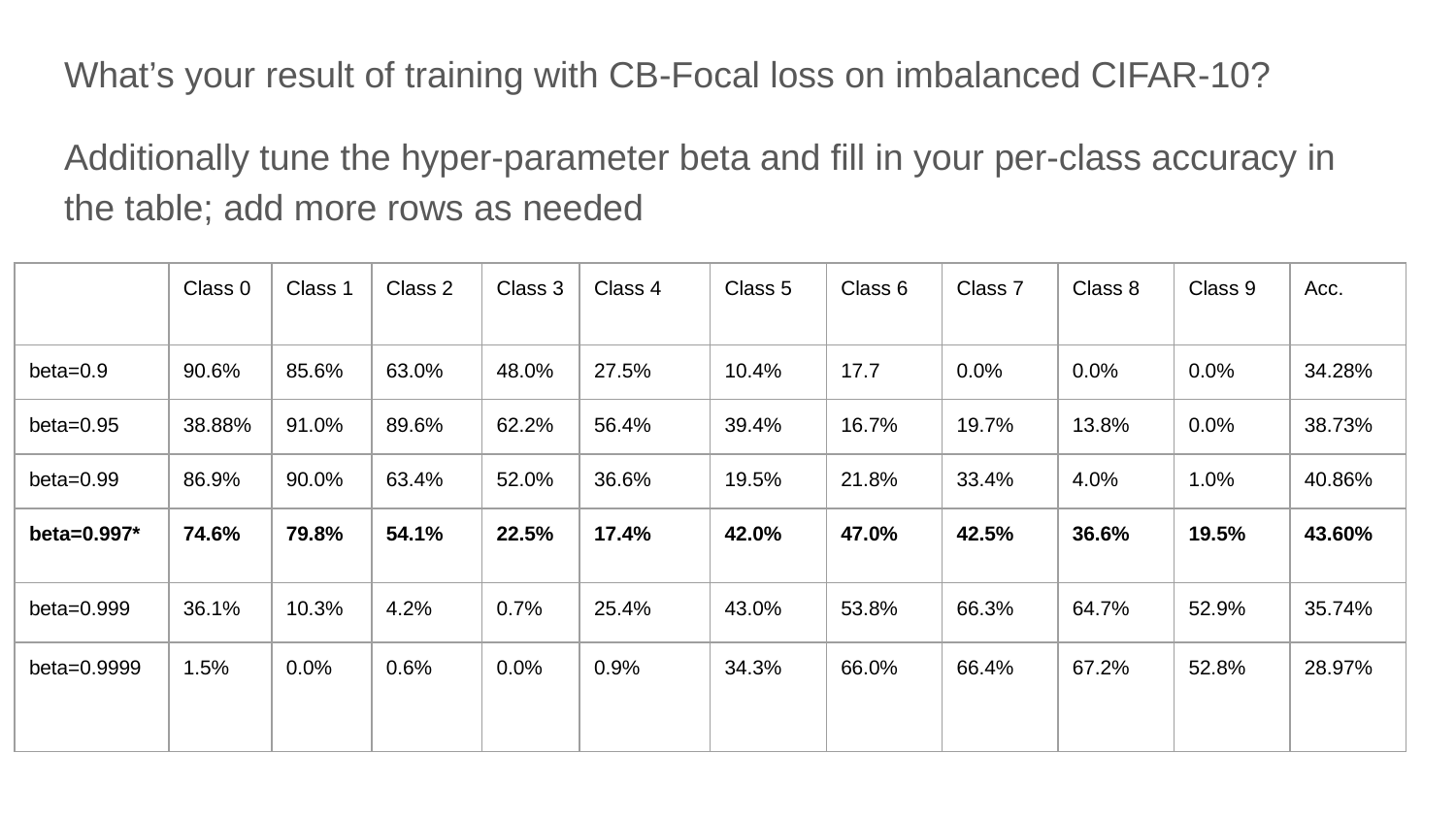

What’s your result of training with CB-Focal loss on imbalanced CIFAR-10?
Additionally tune the hyper-parameter beta and fill in your per-class accuracy in the table; add more rows as needed
|  | Class 0 | Class 1 | Class 2 | Class 3 | Class 4 | Class 5 | Class 6 | Class 7 | Class 8 | Class 9 | Acc. |
| --- | --- | --- | --- | --- | --- | --- | --- | --- | --- | --- | --- |
| beta=0.9 | 90.6% | 85.6% | 63.0% | 48.0% | 27.5% | 10.4% | 17.7 | 0.0% | 0.0% | 0.0% | 34.28% |
| beta=0.95 | 38.88% | 91.0% | 89.6% | 62.2% | 56.4% | 39.4% | 16.7% | 19.7% | 13.8% | 0.0% | 38.73% |
| beta=0.99 | 86.9% | 90.0% | 63.4% | 52.0% | 36.6% | 19.5% | 21.8% | 33.4% | 4.0% | 1.0% | 40.86% |
| beta=0.997\* | 74.6% | 79.8% | 54.1% | 22.5% | 17.4% | 42.0% | 47.0% | 42.5% | 36.6% | 19.5% | 43.60% |
| beta=0.999 | 36.1% | 10.3% | 4.2% | 0.7% | 25.4% | 43.0% | 53.8% | 66.3% | 64.7% | 52.9% | 35.74% |
| beta=0.9999 | 1.5% | 0.0% | 0.6% | 0.0% | 0.9% | 34.3% | 66.0% | 66.4% | 67.2% | 52.8% | 28.97% |